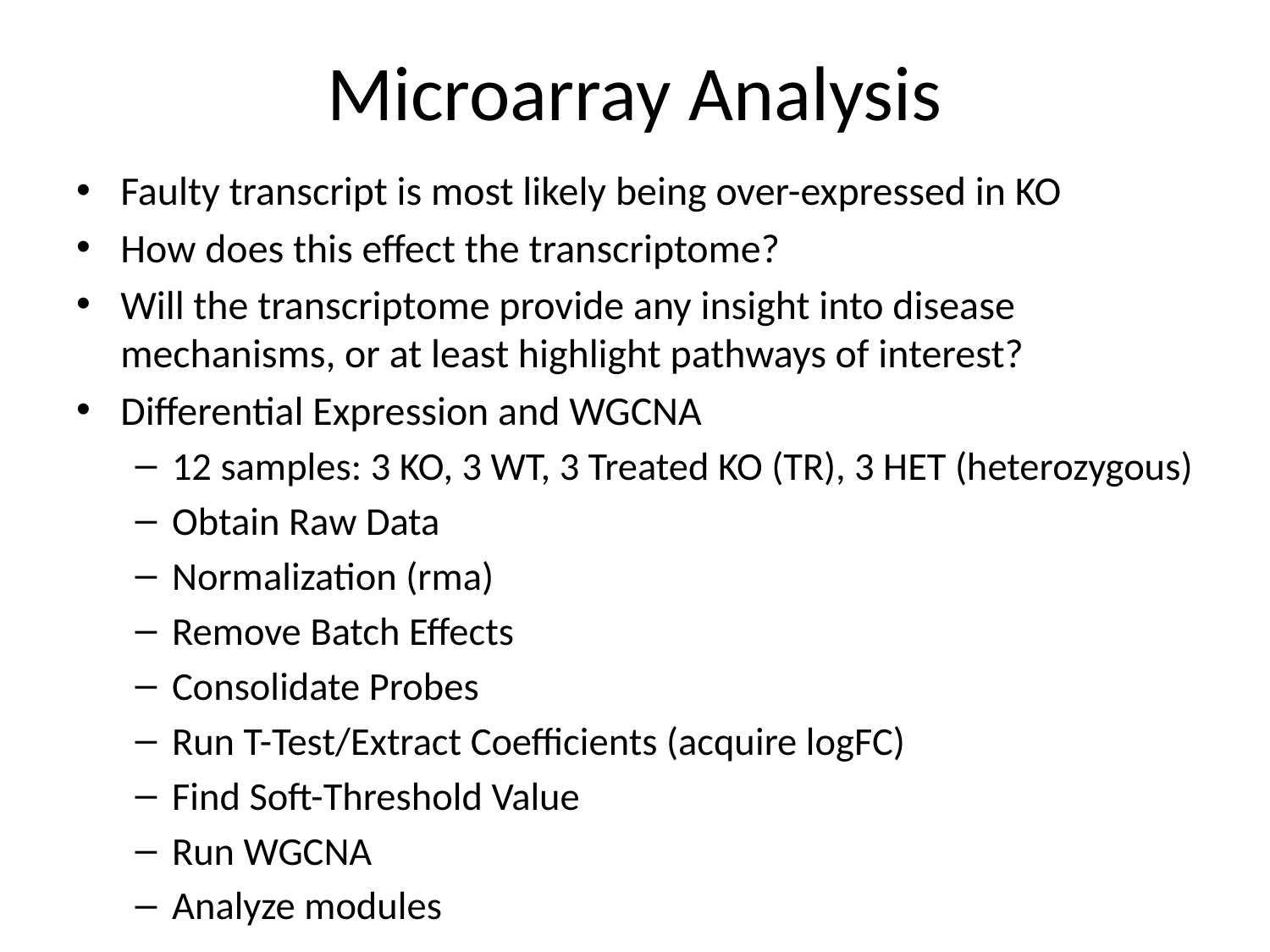

# Microarray Analysis
Faulty transcript is most likely being over-expressed in KO
How does this effect the transcriptome?
Will the transcriptome provide any insight into disease mechanisms, or at least highlight pathways of interest?
Differential Expression and WGCNA
12 samples: 3 KO, 3 WT, 3 Treated KO (TR), 3 HET (heterozygous)
Obtain Raw Data
Normalization (rma)
Remove Batch Effects
Consolidate Probes
Run T-Test/Extract Coefficients (acquire logFC)
Find Soft-Threshold Value
Run WGCNA
Analyze modules